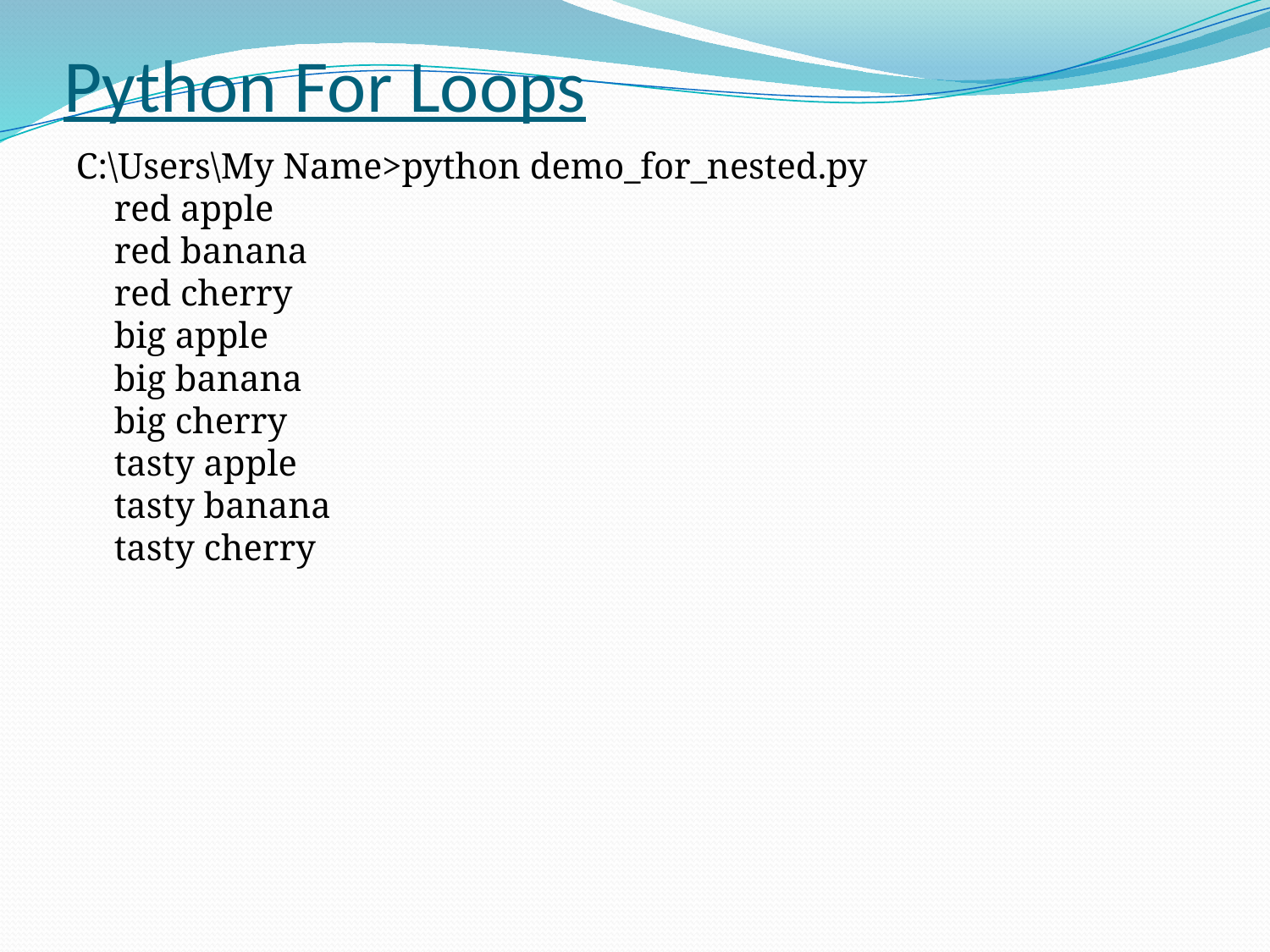

# Python For Loops
C:\Users\My Name>python demo_for_nested.py
red apple
red banana
red cherry
big apple
big banana
big cherry
tasty apple
tasty banana
tasty cherry